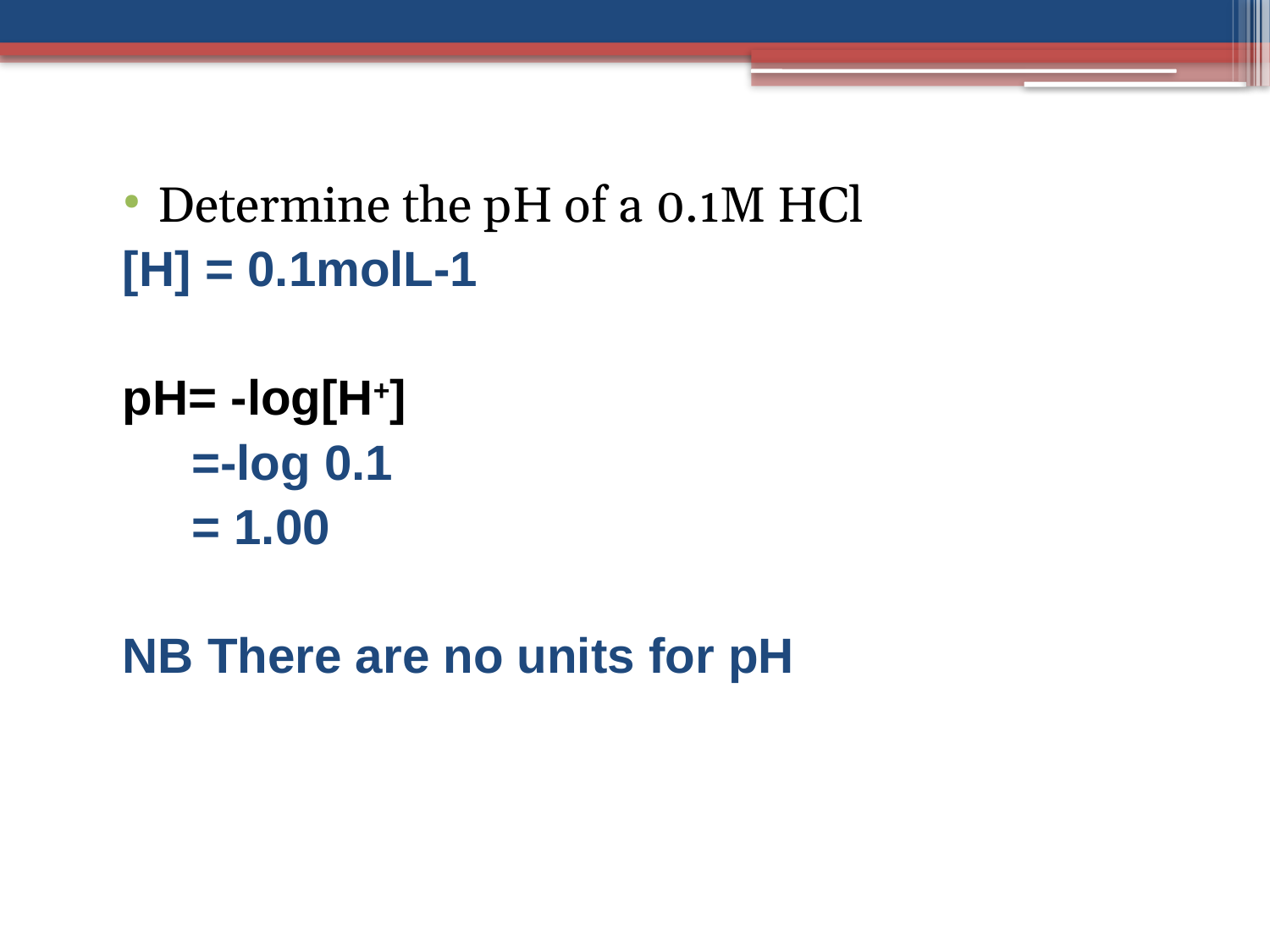

Determine the pH of a 0.1M HCl
[H] = 0.1molL-1

pH= -log[H+]
     =-log 0.1
     = 1.00

NB There are no units for pH